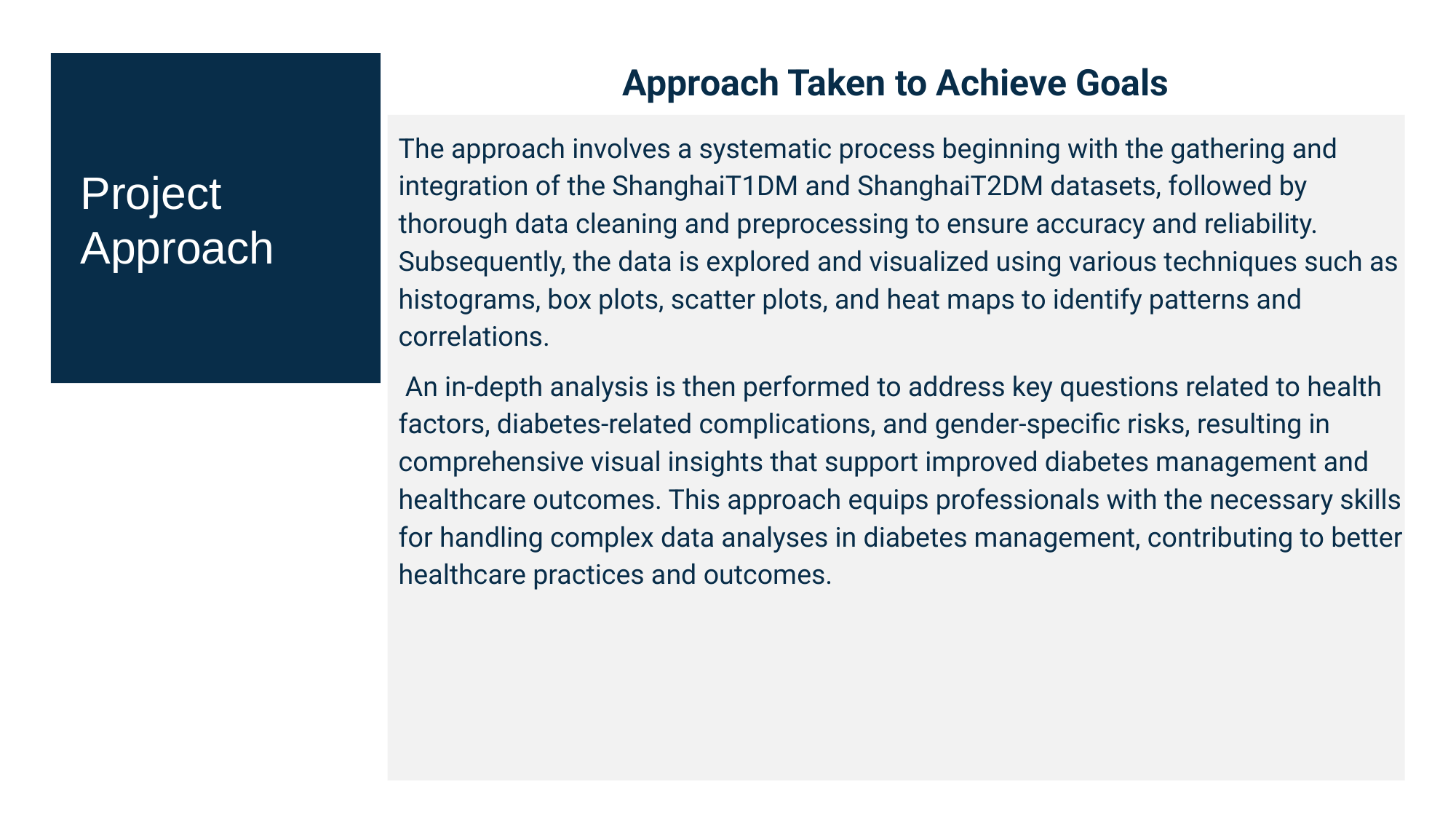

Approach Taken to Achieve Goals

The approach involves a systematic process beginning with the gathering and integration of the ShanghaiT1DM and ShanghaiT2DM datasets, followed by thorough data cleaning and preprocessing to ensure accuracy and reliability. Subsequently, the data is explored and visualized using various techniques such as histograms, box plots, scatter plots, and heat maps to identify patterns and correlations.
 An in-depth analysis is then performed to address key questions related to health factors, diabetes-related complications, and gender-specific risks, resulting in comprehensive visual insights that support improved diabetes management and healthcare outcomes. This approach equips professionals with the necessary skills for handling complex data analyses in diabetes management, contributing to better healthcare practices and outcomes.
Project Approach